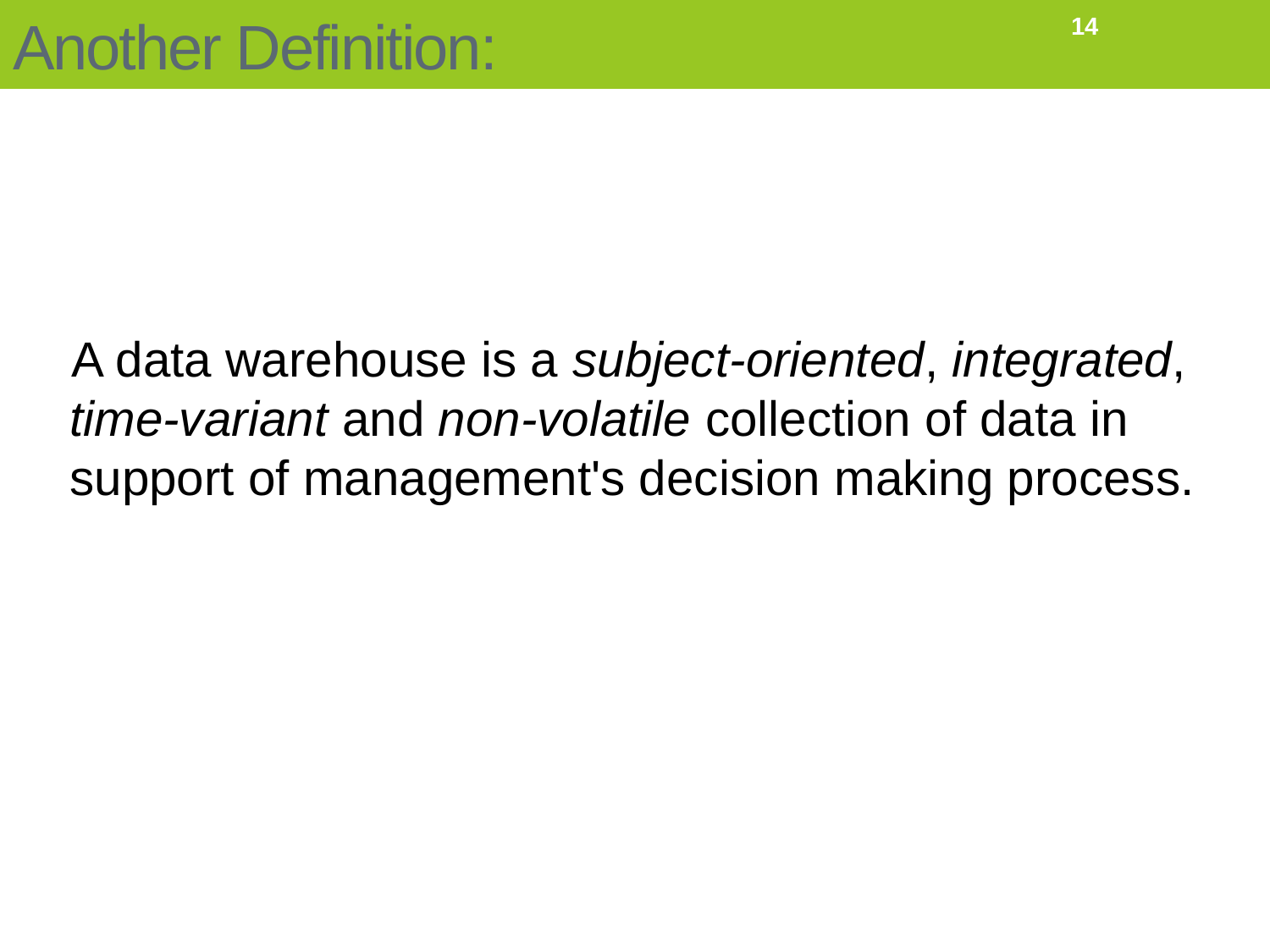

# Another Definition:
14

  A data warehouse is a subject-oriented, integrated, time-variant and non-volatile collection of data in support of management's decision making process.